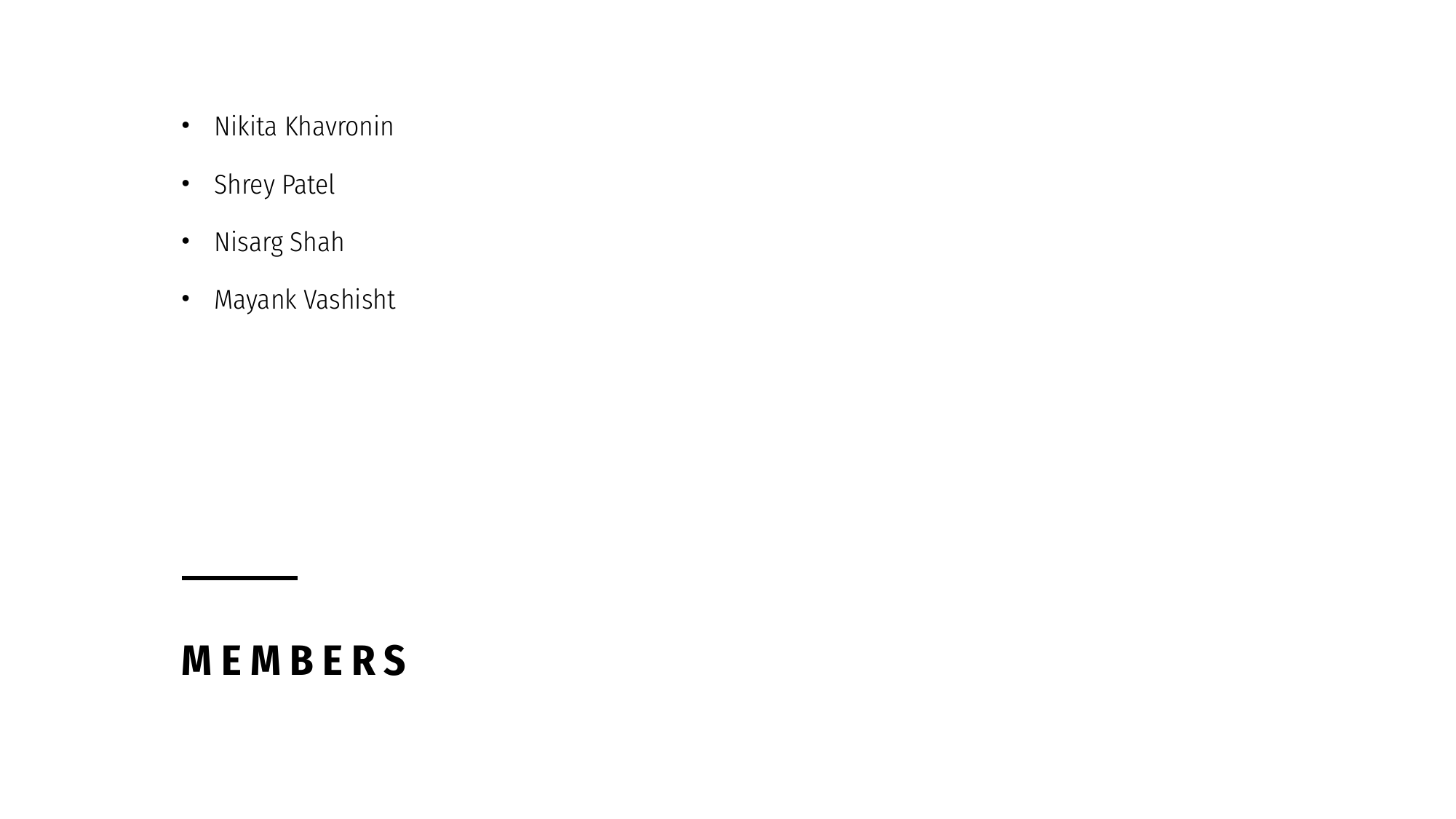

Nikita Khavronin
Shrey Patel
Nisarg Shah
Mayank Vashisht
# Members